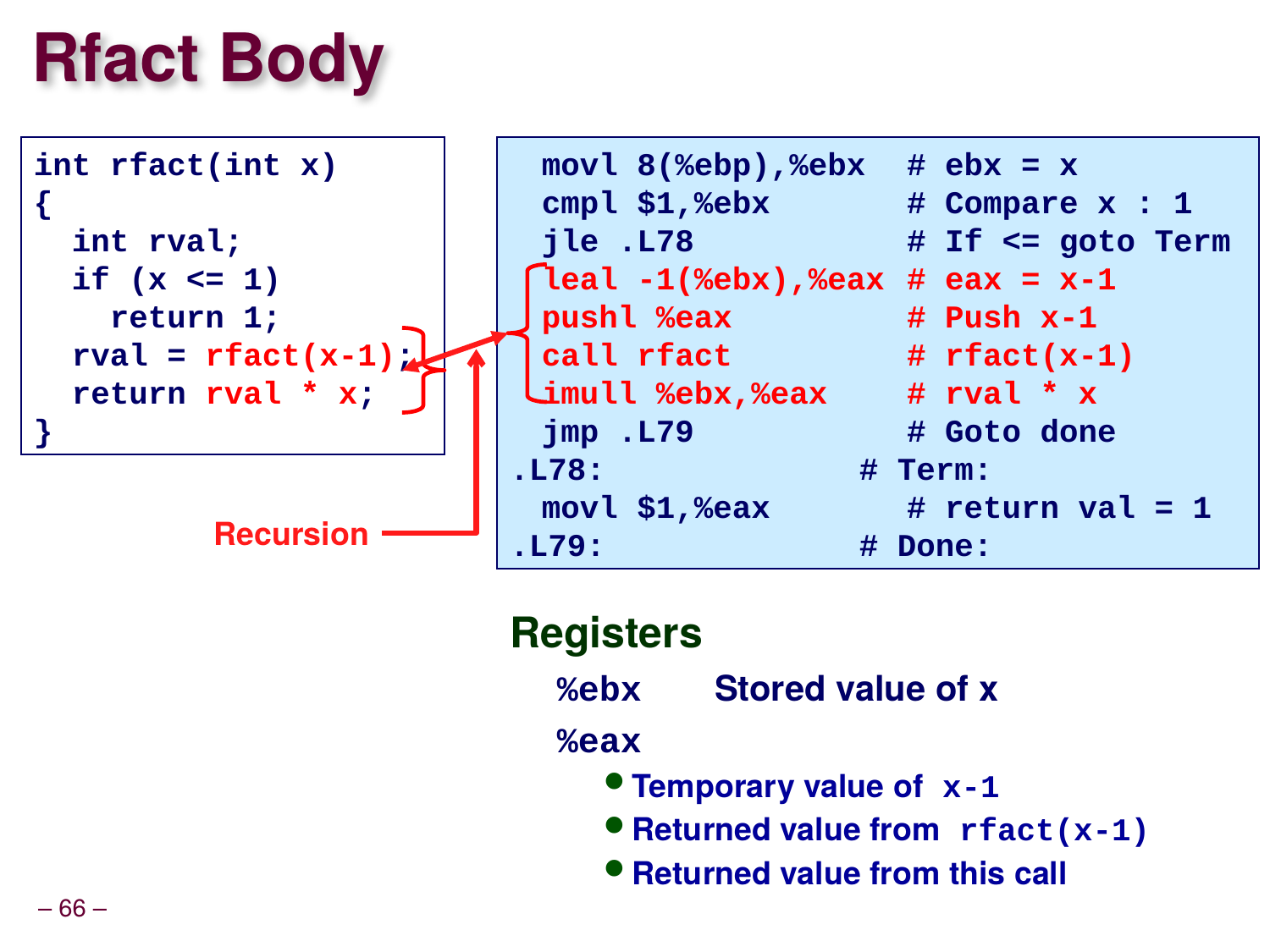

# Rfact Body
int rfact(int x)
{
  int rval;
  if (x <= 1)
    return 1;
  rval = rfact(x-1);
  return rval * x;
}
	movl 8(%ebp),%ebx	# ebx = x
	cmpl $1,%ebx		# Compare x : 1
	jle .L78		# If <= goto Term
	leal -1(%ebx),%eax	# eax = x-1
	pushl %eax		# Push x-1
	call rfact		# rfact(x-1)
	imull %ebx,%eax		# rval * x
	jmp .L79		# Goto done
.L78:	# Term:
	movl $1,%eax		# return val = 1
.L79:	# Done:

Recursion
Registers
%ebx	Stored value of x
%eax
Temporary value of x-1
Returned value from rfact(x-1)
Returned value from this call